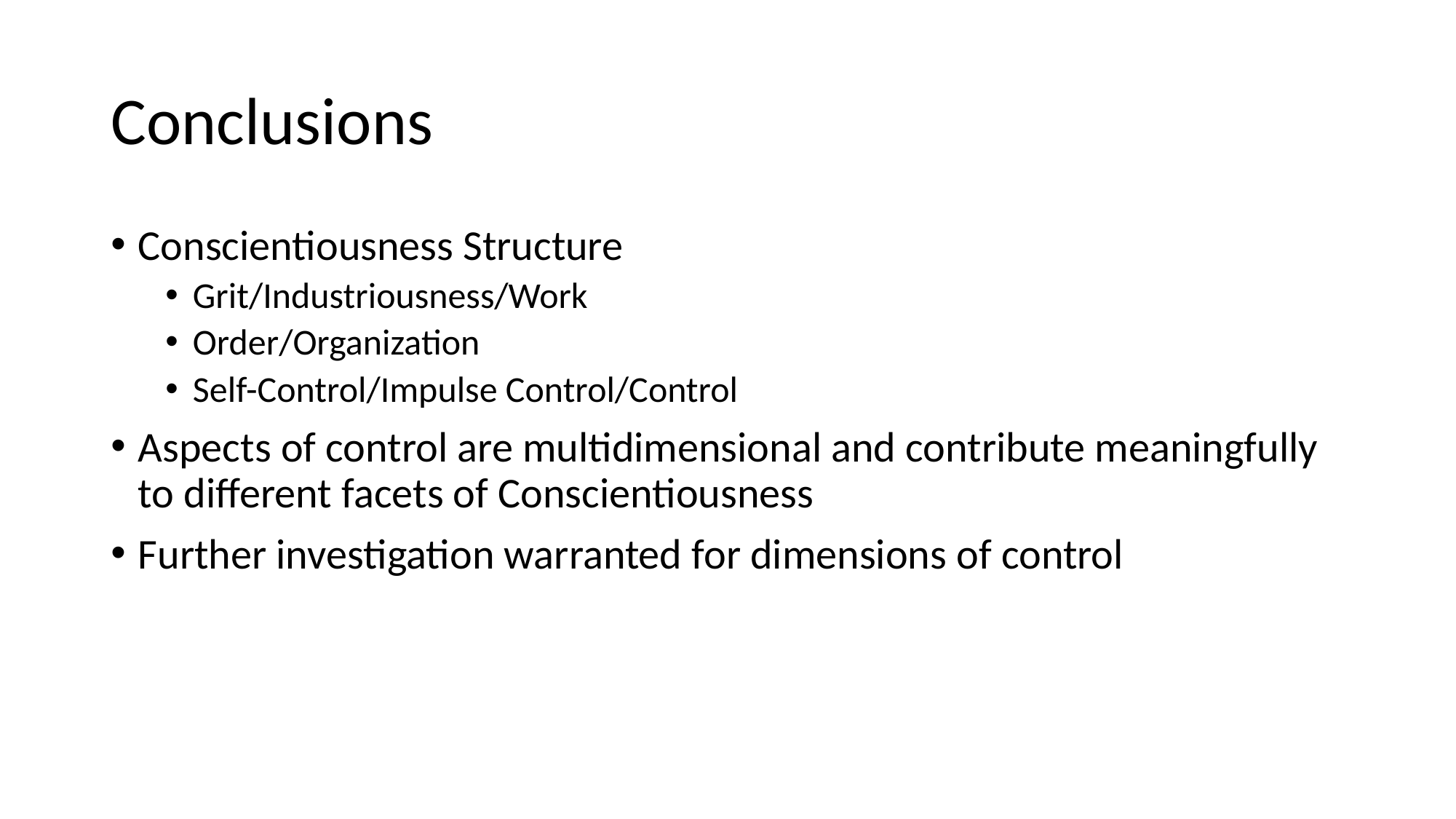

# Conclusions
Conscientiousness Structure
Grit/Industriousness/Work
Order/Organization
Self-Control/Impulse Control/Control
Aspects of control are multidimensional and contribute meaningfully to different facets of Conscientiousness
Further investigation warranted for dimensions of control